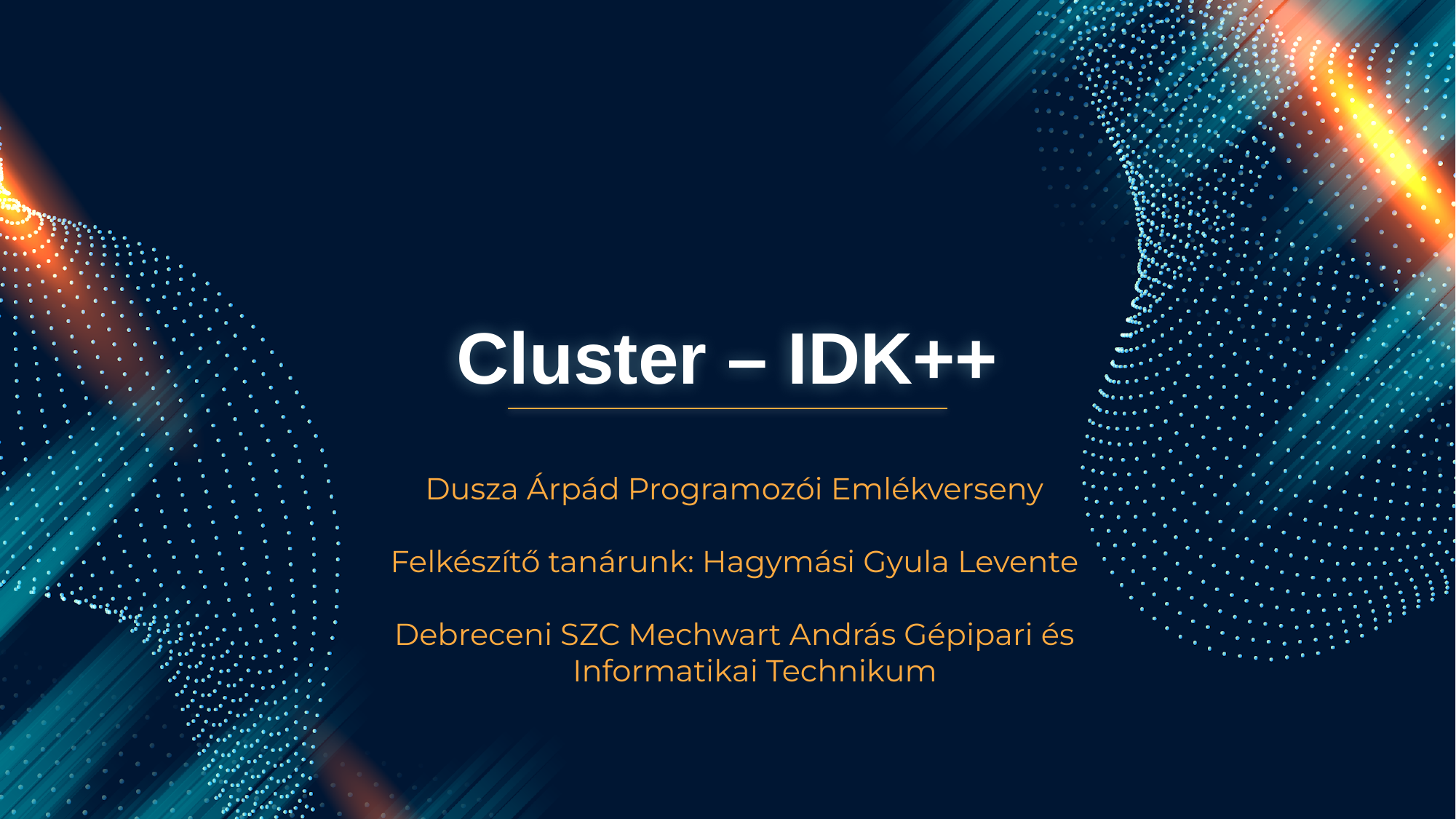

# Cluster – IDK++
Dusza Árpád Programozói Emlékverseny

Felkészítő tanárunk: Hagymási Gyula Levente

Debreceni SZC Mechwart András Gépipari és Informatikai Technikum